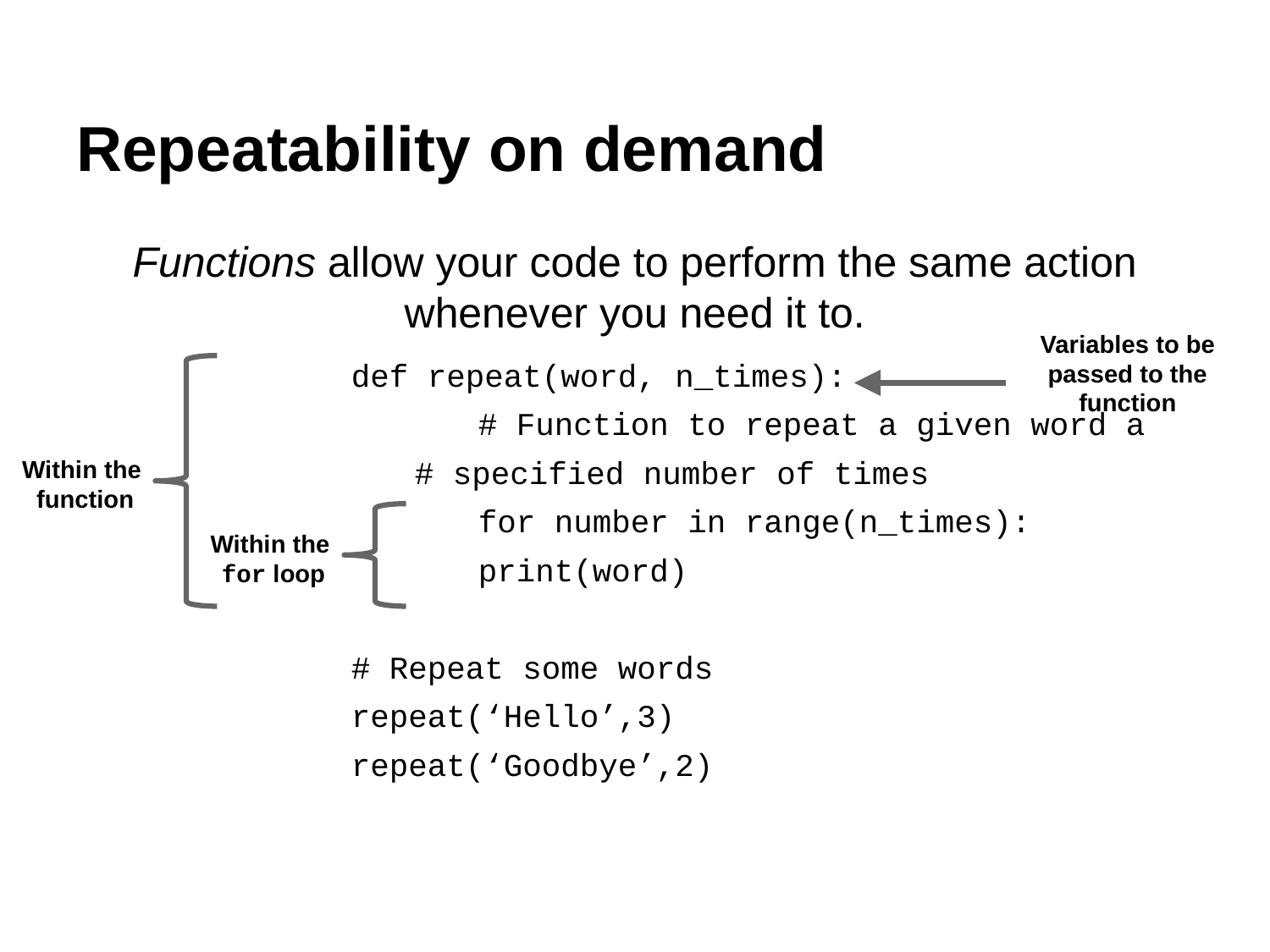

# Repeatability on demand
Functions allow your code to perform the same action whenever you need it to.

Variables to be passed to the function
def repeat(word, n_times):
	# Function to repeat a given word a
# specified number of times
	for number in range(n_times):
print(word)

# Repeat some words
repeat(‘Hello’,3)
repeat(‘Goodbye’,2)

Within the
function

Within the
for loop